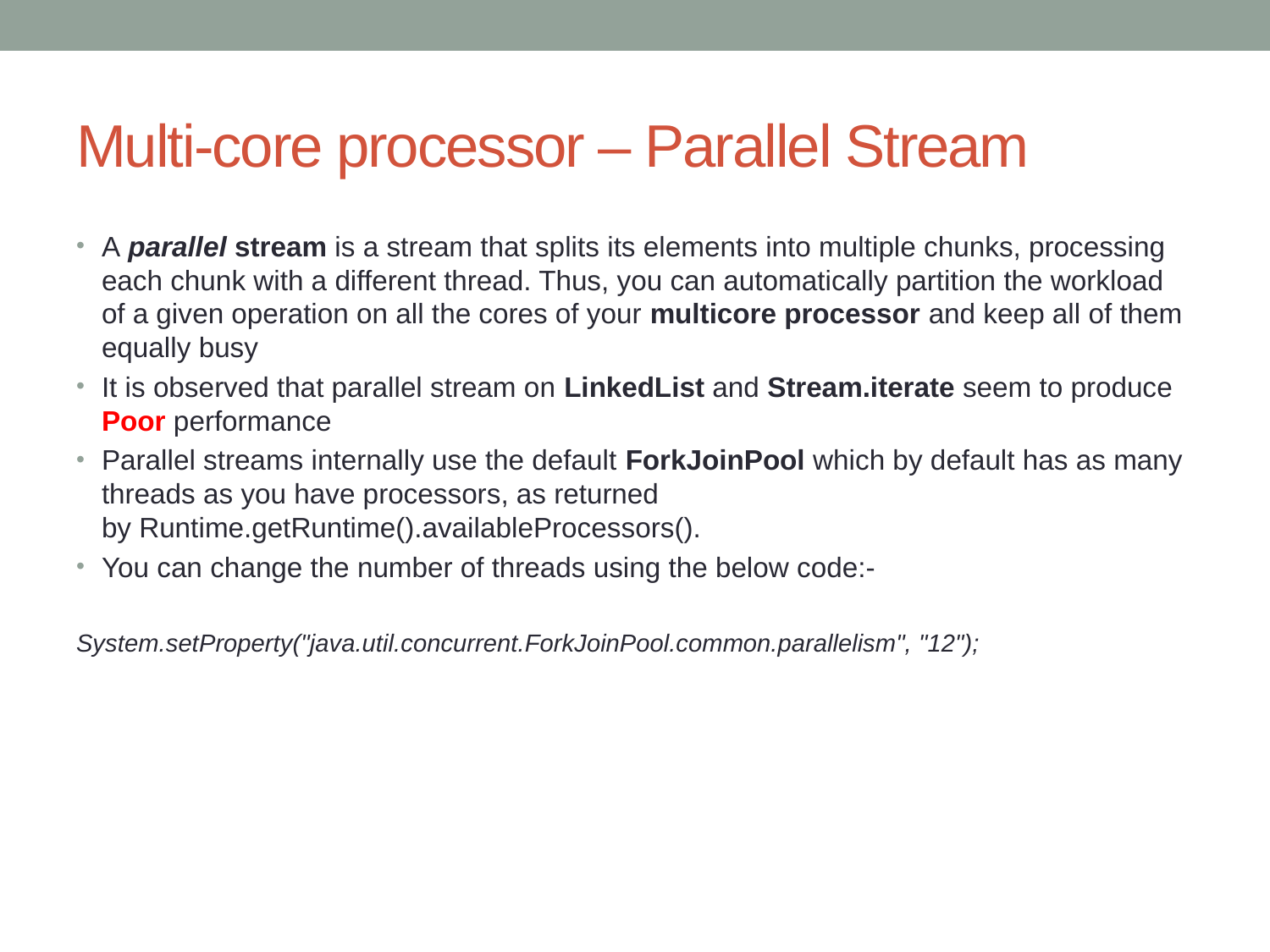

# Multi-core processor – Parallel Stream
A parallel stream is a stream that splits its elements into multiple chunks, processing each chunk with a different thread. Thus, you can automatically partition the workload of a given operation on all the cores of your multicore processor and keep all of them equally busy
It is observed that parallel stream on LinkedList and Stream.iterate seem to produce Poor performance
Parallel streams internally use the default ForkJoinPool which by default has as many threads as you have processors, as returned by Runtime.getRuntime().availableProcessors().
You can change the number of threads using the below code:-

System.setProperty("java.util.concurrent.ForkJoinPool.common.parallelism", "12");